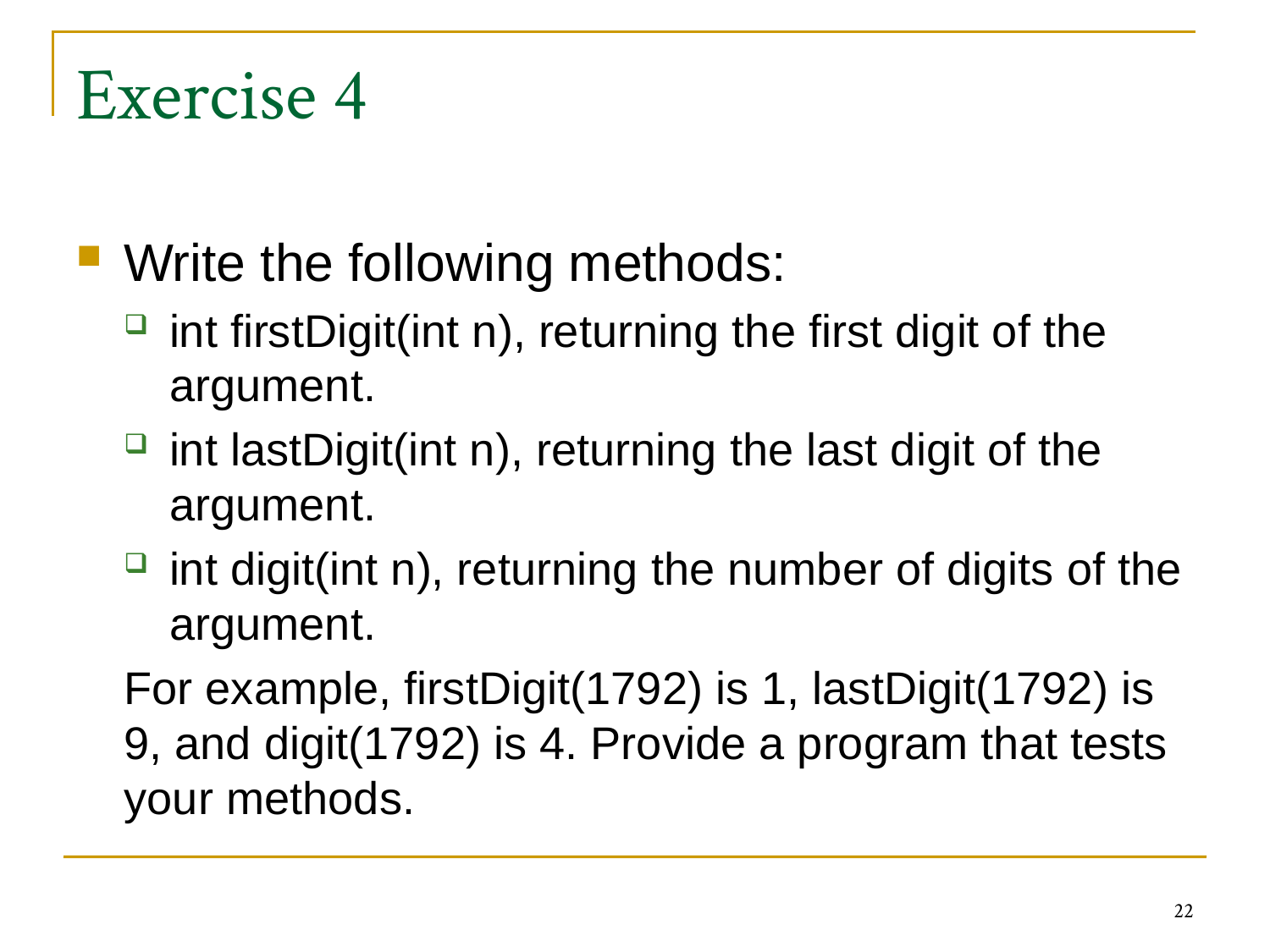

# Exercise 4
Write the following methods:
int firstDigit(int n), returning the first digit of the argument.
int lastDigit(int n), returning the last digit of the argument.
int digit(int n), returning the number of digits of the argument.
For example, firstDigit(1792) is 1, lastDigit(1792) is 9, and digit(1792) is 4. Provide a program that tests your methods.

22